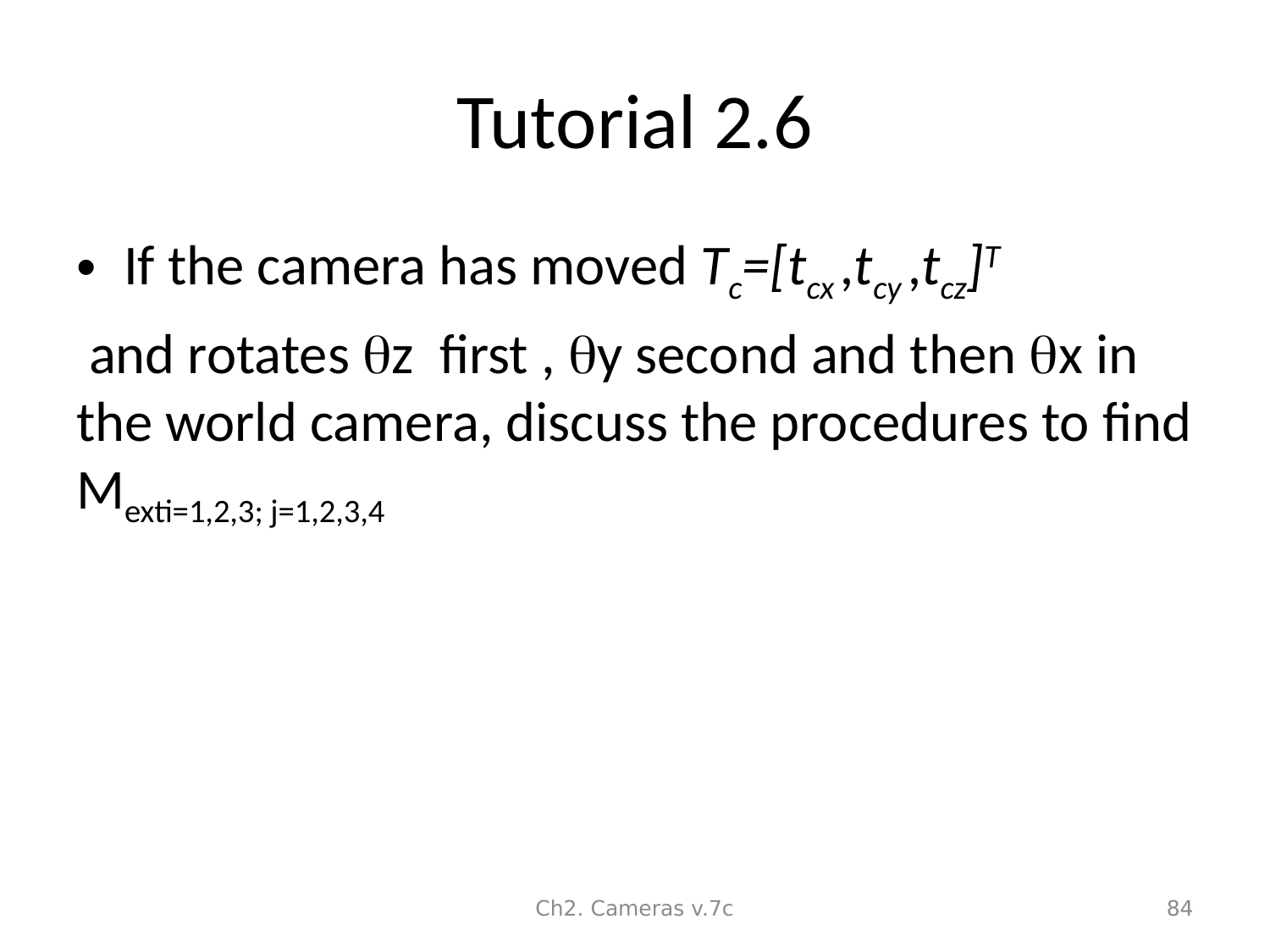

# Tutorial 2.6
If the camera has moved Tc=[tcx ,tcy ,tcz]T
 and rotates θz  first , θy second and then θx in the world camera, discuss the procedures to find Mexti=1,2,3; j=1,2,3,4

Ch2. Cameras v.7c
84